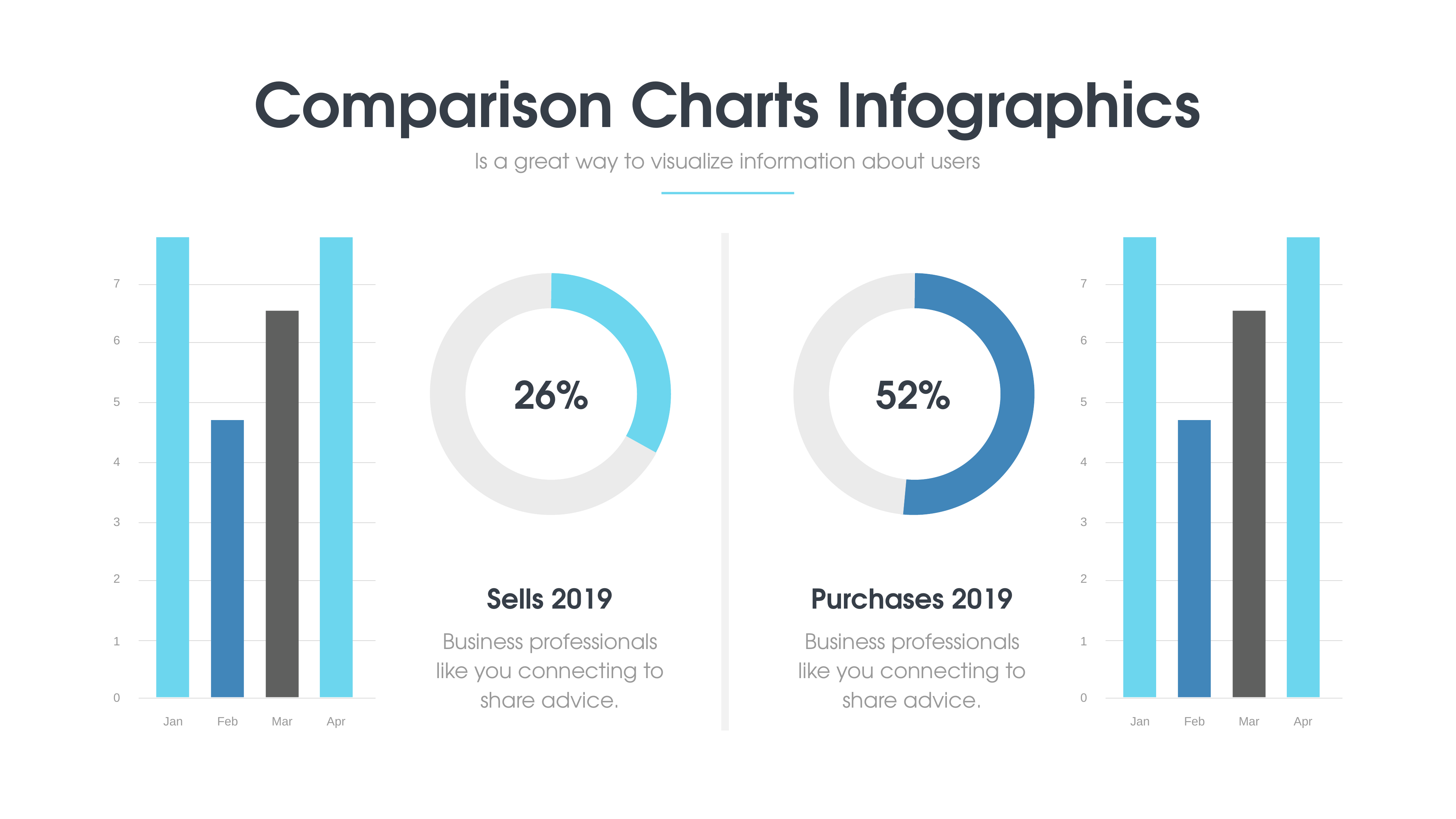

Comparison Charts Infographics
Is a great way to visualize information about users

7

6
5

4
3
2
1
0
Jan
Feb
Mar
Apr

7

6
5

4
3
2
1
0
Jan
Feb
Mar
Apr

26%
52%
Sells 2019
Purchases 2019
Business professionals like you connecting to share advice.
Business professionals like you connecting to share advice.